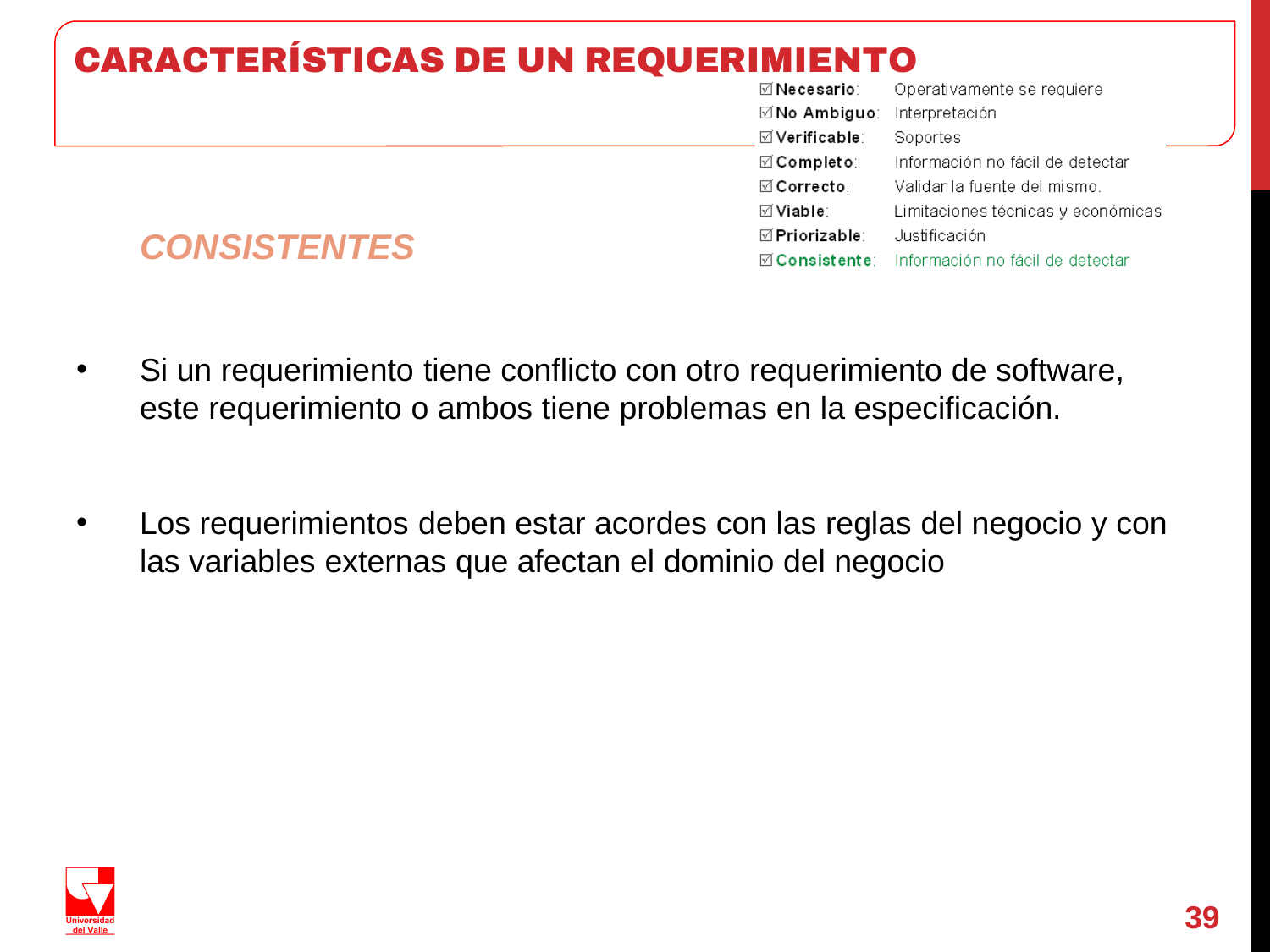

# CARACTERÍSTICAS DE UN REQUERIMIENTO

CONSISTENTES

Si un requerimiento tiene conflicto con otro requerimiento de software,
este requerimiento o ambos tiene problemas en la especificación.

Los requerimientos deben estar acordes con las reglas del negocio y con las variables externas que afectan el dominio del negocio
39